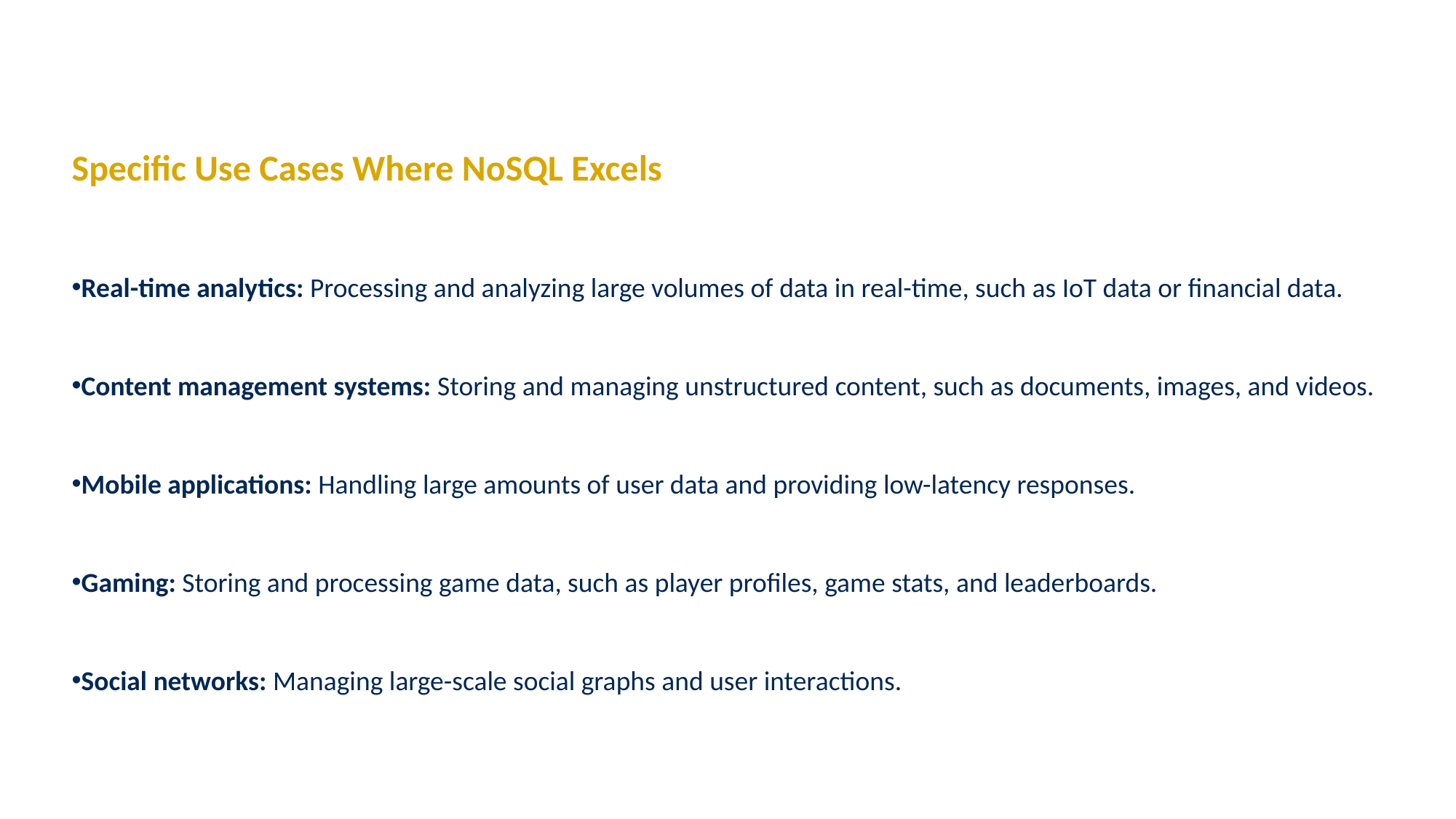

Specific Use Cases Where NoSQL Excels

Real-time analytics: Processing and analyzing large volumes of data in real-time, such as IoT data or financial data.

Content management systems: Storing and managing unstructured content, such as documents, images, and videos.

Mobile applications: Handling large amounts of user data and providing low-latency responses.

Gaming: Storing and processing game data, such as player profiles, game stats, and leaderboards.

Social networks: Managing large-scale social graphs and user interactions.